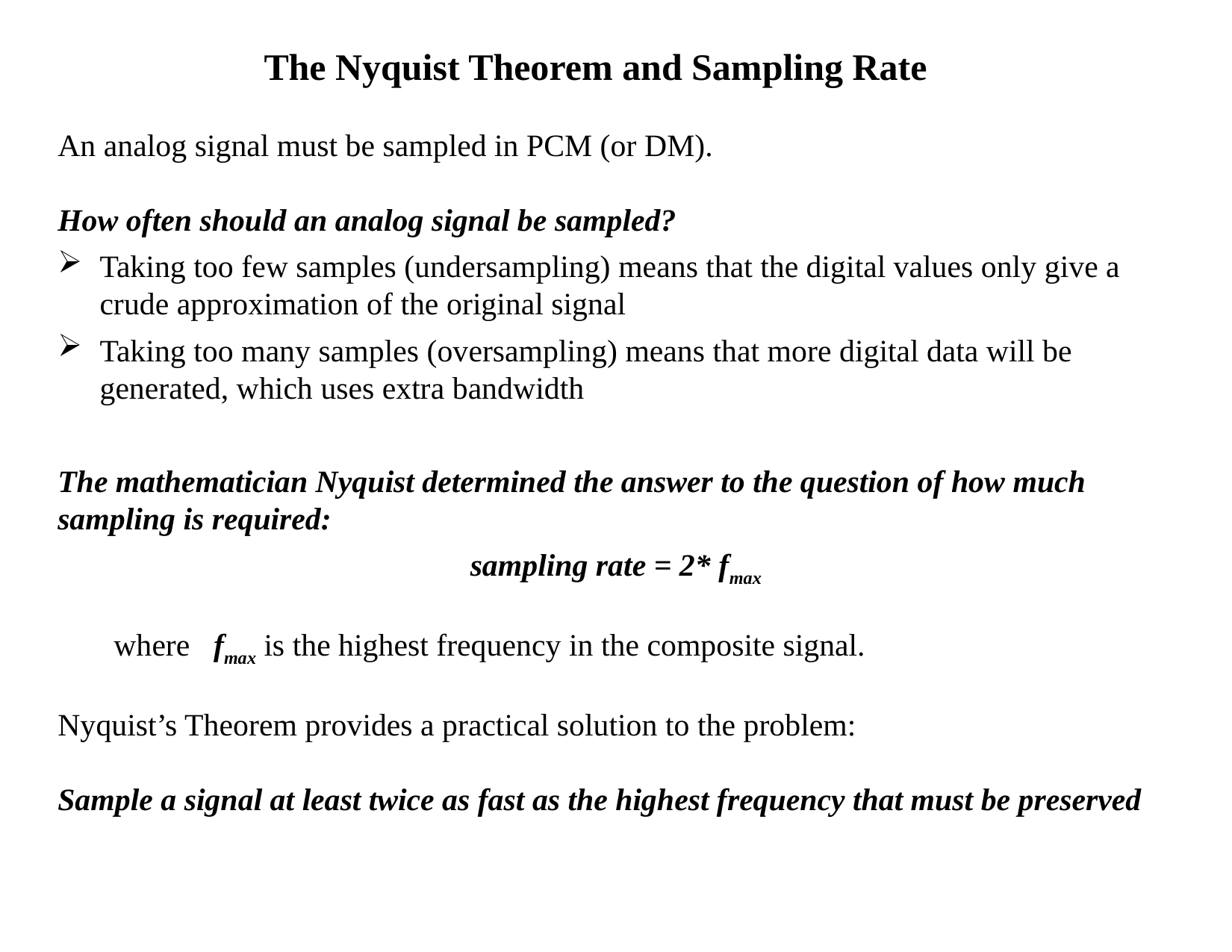

The Nyquist Theorem and Sampling Rate

An analog signal must be sampled in PCM (or DM).

How often should an analog signal be sampled?
Taking too few samples (undersampling) means that the digital values only give a crude approximation of the original signal
Taking too many samples (oversampling) means that more digital data will be generated, which uses extra bandwidth

The mathematician Nyquist determined the answer to the question of how much sampling is required:
sampling rate = 2* fmax

where   fmax is the highest frequency in the composite signal.

Nyquist’s Theorem provides a practical solution to the problem:

Sample a signal at least twice as fast as the highest frequency that must be preserved